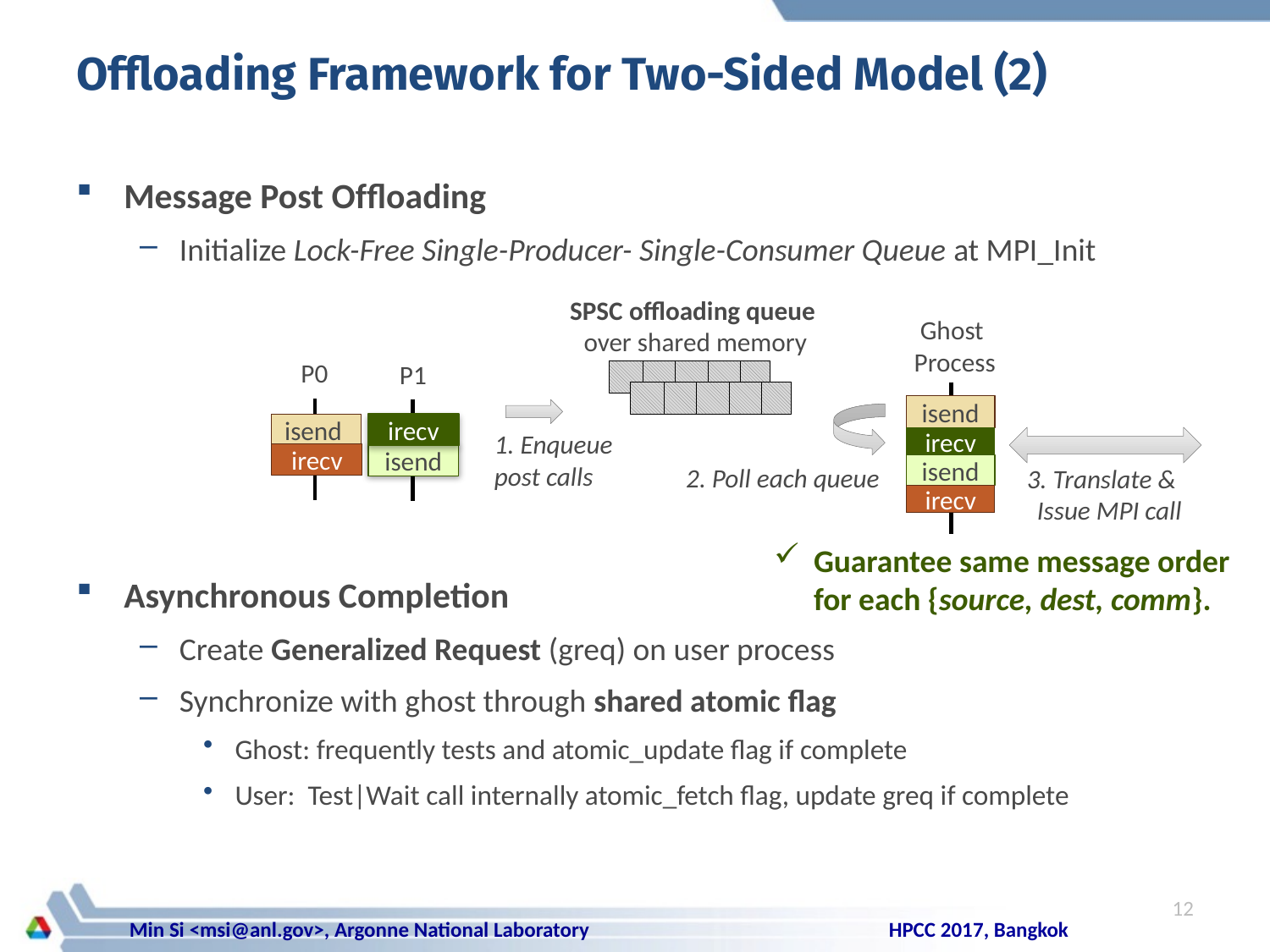

# Offloading Framework for Two-Sided Model (2)
Message Post Ofﬂoading
Initialize Lock-Free Single-Producer- Single-Consumer Queue at MPI_Init

Asynchronous Completion
Create Generalized Request (greq) on user process
Synchronize with ghost through shared atomic flag
Ghost: frequently tests and atomic_update flag if complete
User:  Test|Wait call internally atomic_fetch flag, update greq if complete

SPSC offloading queue
over shared memory

Ghost
Process

P0
P1
isend

irecv
isend
1. Enqueue
post calls

irecv
irecv
isend
2. Poll each queue
isend
3. Translate &
Issue MPI call
irecv
Guarantee same message order for each {source, dest, comm}.
12
HPCC 2017, Bangkok